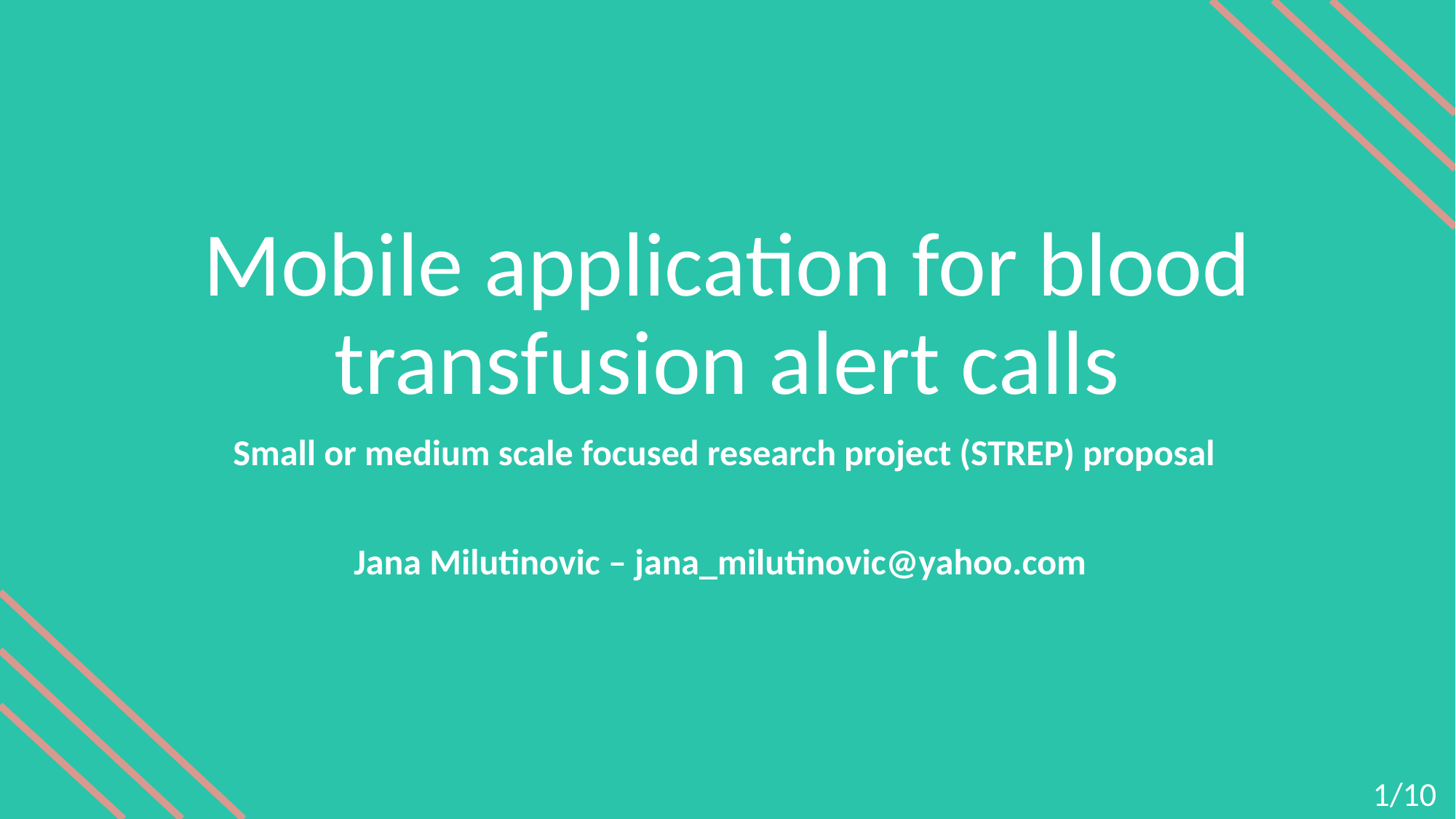

# Mobile application for blood transfusion alert calls
 Small or medium scale focused research project (STREP) proposal

Jana Milutinovic – jana_milutinovic@yahoo.com
1/10